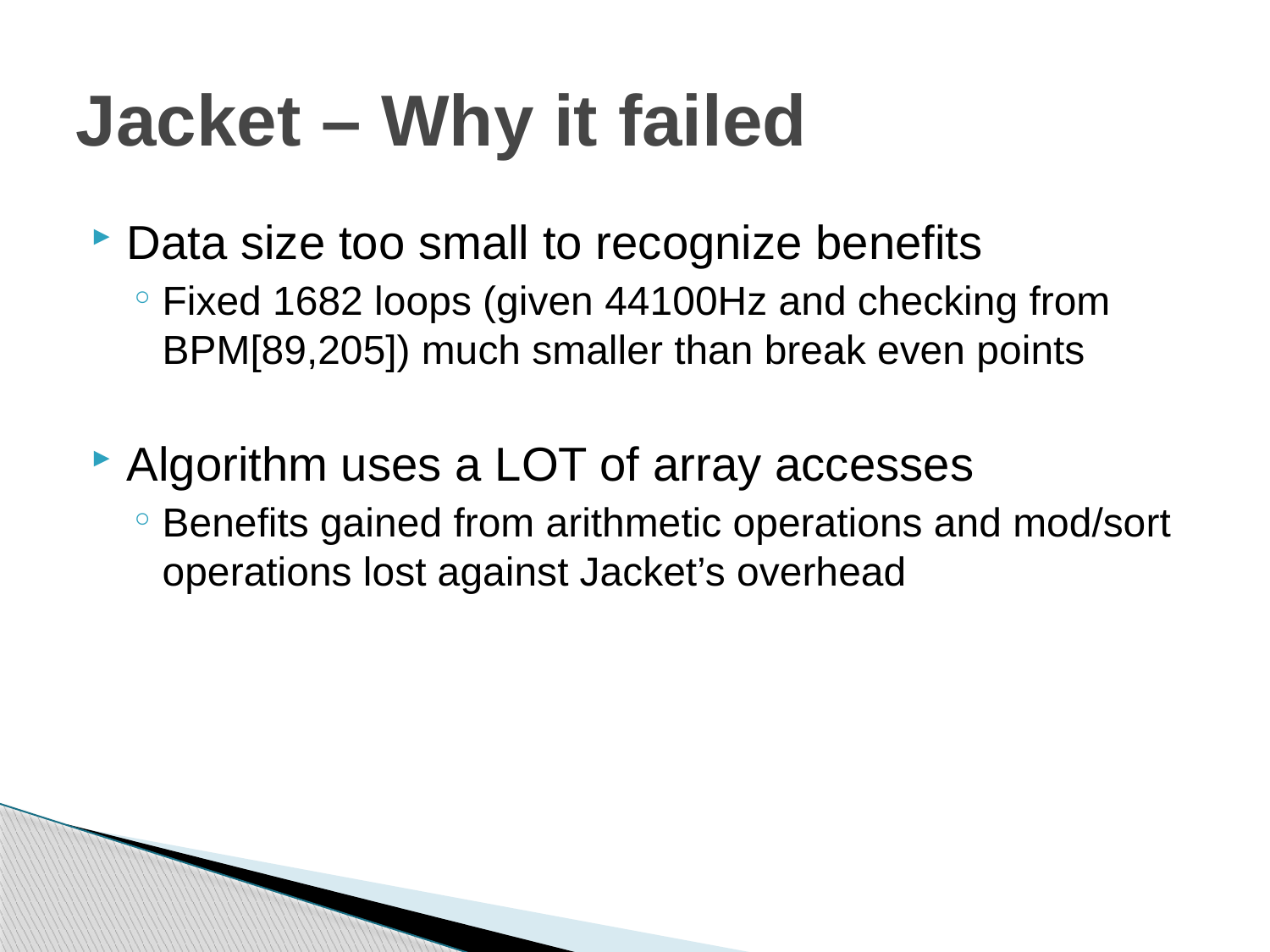

# Jacket – Why it failed
Data size too small to recognize benefits
Fixed 1682 loops (given 44100Hz and checking from BPM[89,205]) much smaller than break even points

Algorithm uses a LOT of array accesses
Benefits gained from arithmetic operations and mod/sort operations lost against Jacket’s overhead